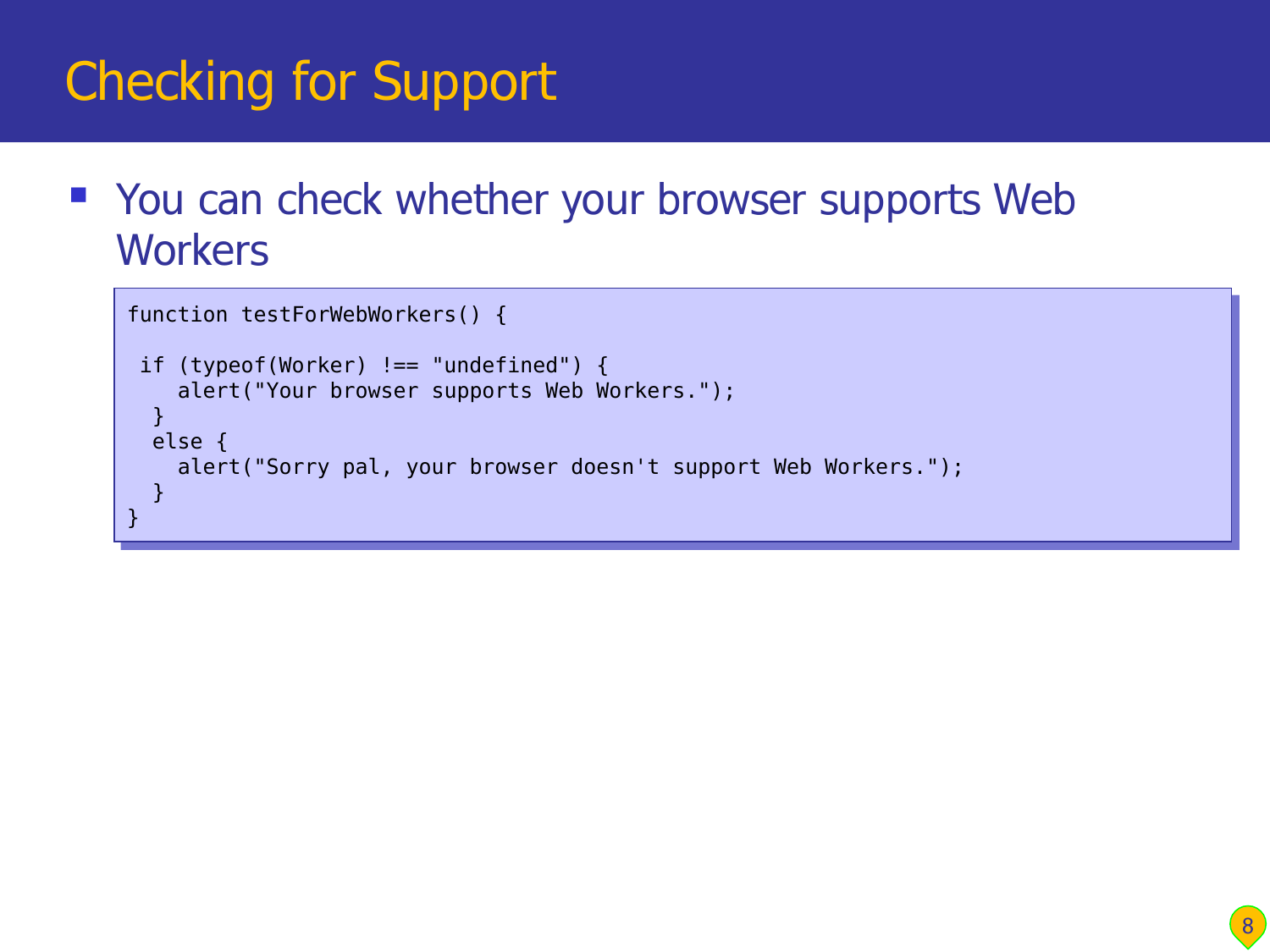

# Checking for Support
You can check whether your browser supports Web Workers
function testForWebWorkers() {

 if (typeof(Worker) !== "undefined") {
    alert("Your browser supports Web Workers.");
  }
  else {
    alert("Sorry pal, your browser doesn't support Web Workers.");
  }
}
8